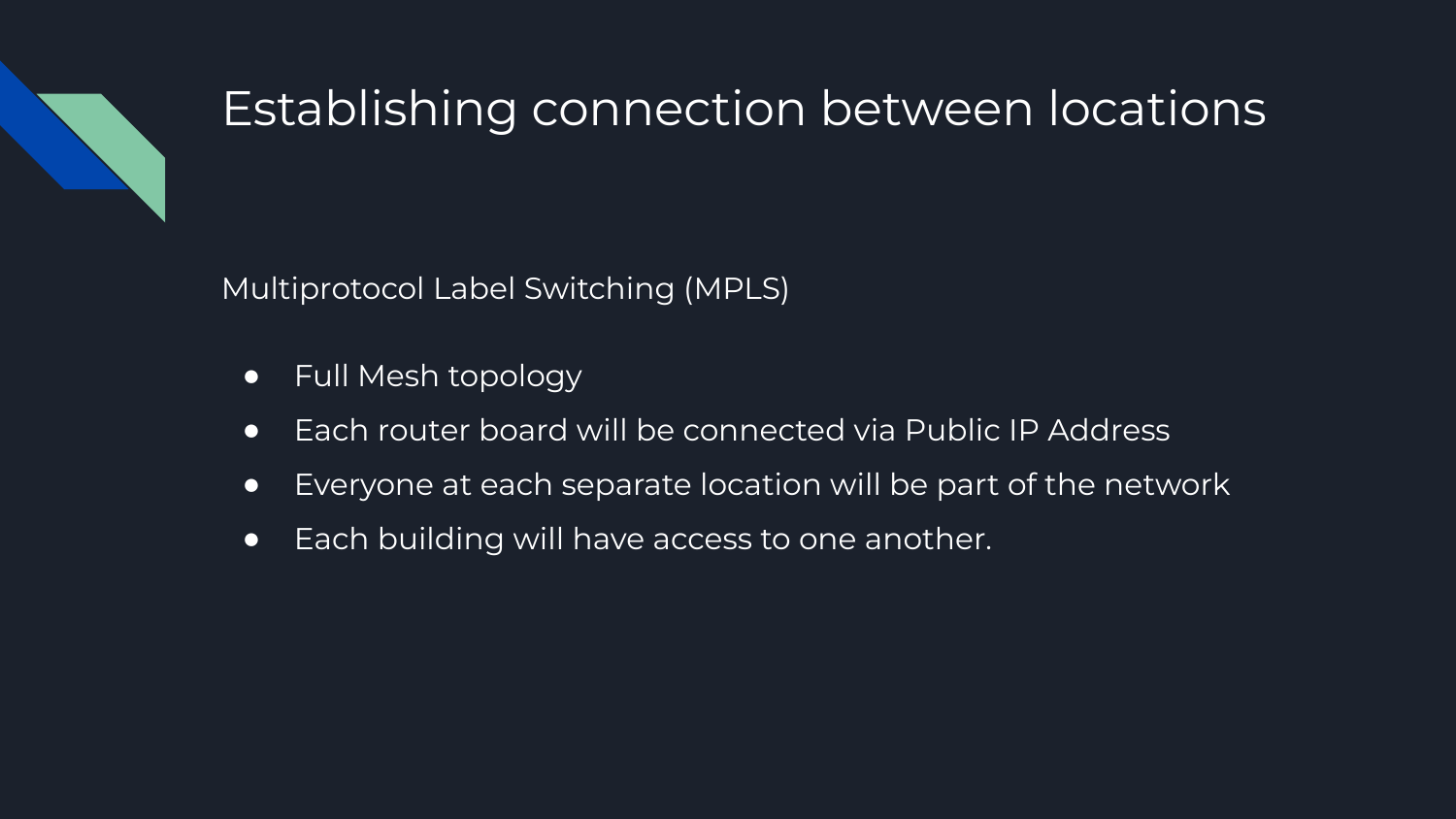

# Establishing connection between locations
Multiprotocol Label Switching (MPLS)
Full Mesh topology
Each router board will be connected via Public IP Address
Everyone at each separate location will be part of the network
Each building will have access to one another.